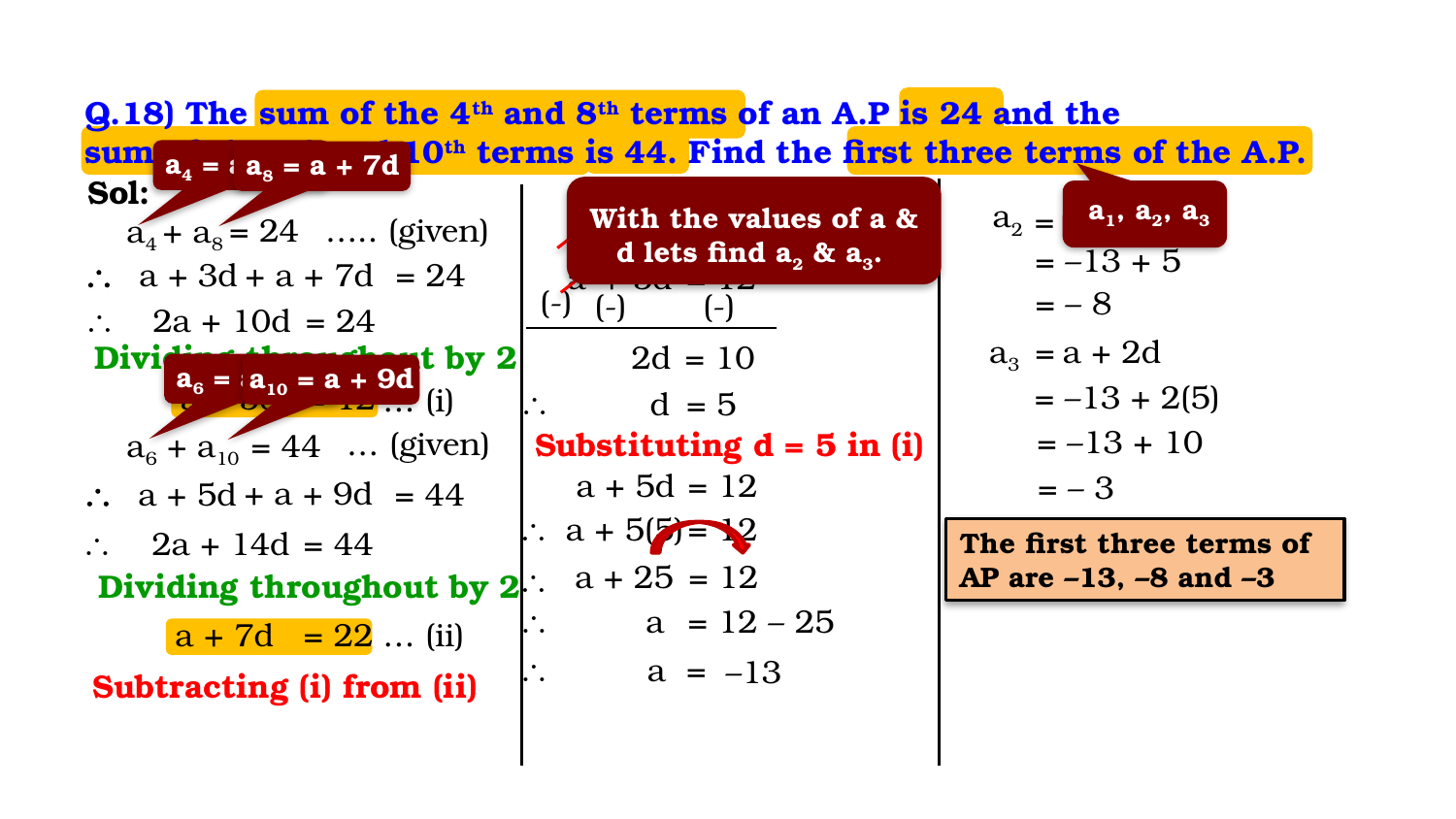

Exercise 5.2 18
Q.18) The sum of the 4th and 8th terms of an A.P is 24 and the
sum of the 6th and 10th terms is 44. Find the first three terms of the A.P.

a4 = a + 3d

a8 = a + 7d

Sol:

With the values of a & d lets find a2 & a3.

a1, a2, a3
a2
a + d
=
a4 + a8
= 24
….. (given)
a
+
7d
= 22
= –13 + 5
+ a + 7d
∴
a + 3d
= 24
a
+
5d
= 12
(-)
= – 8
(-)
(-)
∴
2a + 10d
= 24
a3
=
a + 2d
Dividing throughout by 2
2d
= 10

Subtract the two equations
a6 = a + 5d

a10 = a + 9d

 = –13 + 2(5)
a + 5d
= 12
… (i)
∴
d
= 5

Since, terms with variable ‘a’
have same coefficient and same sign

= –13 + 10
… (given)
Substituting d = 5 in (i)
a6 + a10
= 44
a + 5d
= 12
= – 3

Equation (i) and (ii) form pair of linear equations in 2 variables
+ a + 9d
∴
a + 5d
= 44

∴
a + 5(5)
= 12
∴
2a + 14d
= 44
The first three terms of  AP are –13, –8 and –3
a + 25
= 12
∴
Dividing throughout by 2
∴
a
= 12 – 25
a + 7d
= 22
… (ii)

 a  =
∴
–13
Subtracting (i) from (ii)